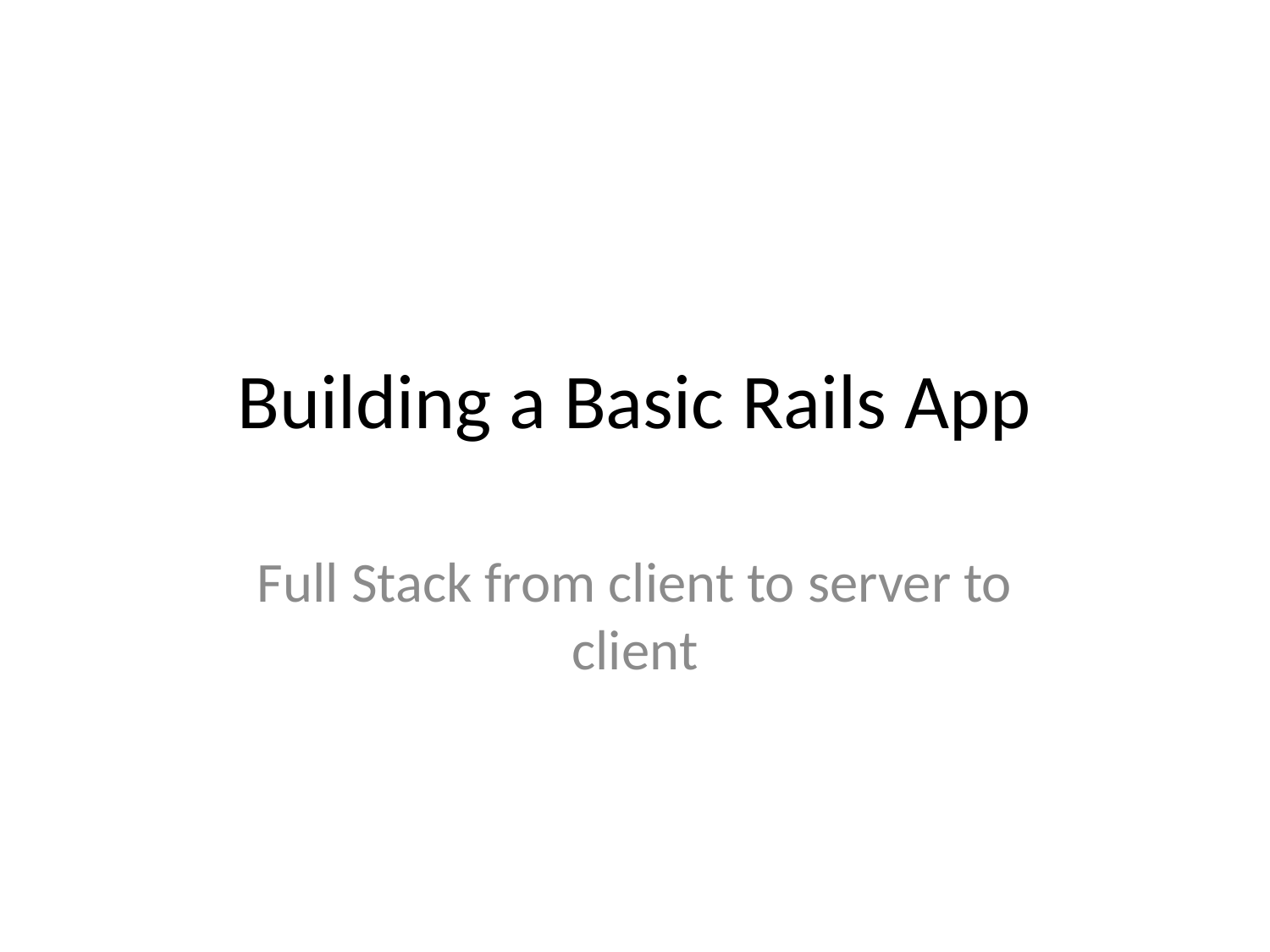

# Building a Basic Rails App
Full Stack from client to server to client